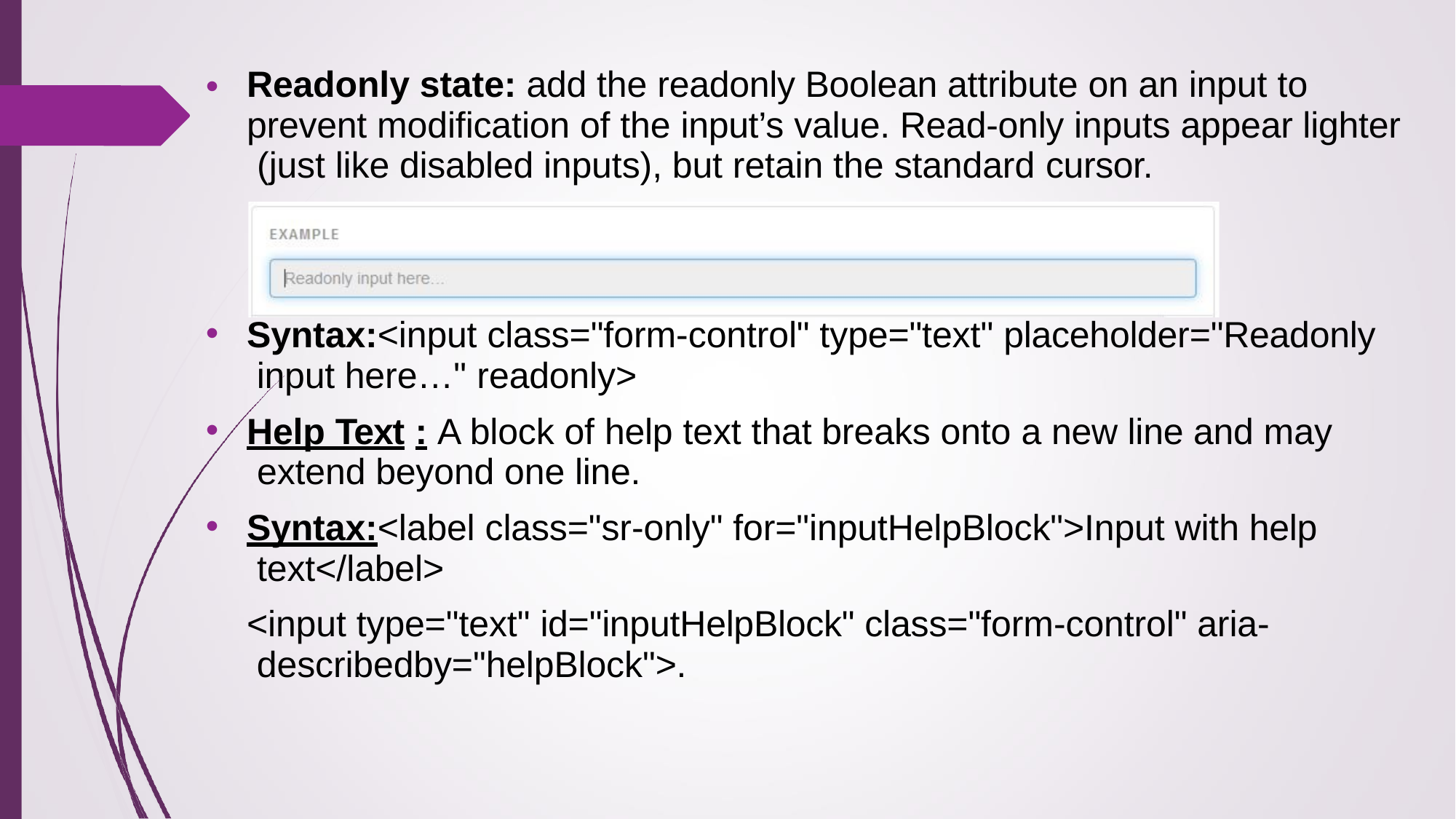

•
Readonly state: add the readonly Boolean attribute on an input to  prevent modification of the input’s value. Read-only inputs appear lighter  (just like disabled inputs), but retain the standard cursor.

Syntax:<input class="form-control" type="text" placeholder="Readonly  input here…" readonly>
Help Text : A block of help text that breaks onto a new line and may  extend beyond one line.
Syntax:<label class="sr-only" for="inputHelpBlock">Input with help  text</label>
<input type="text" id="inputHelpBlock" class="form-control" aria-  describedby="helpBlock">.